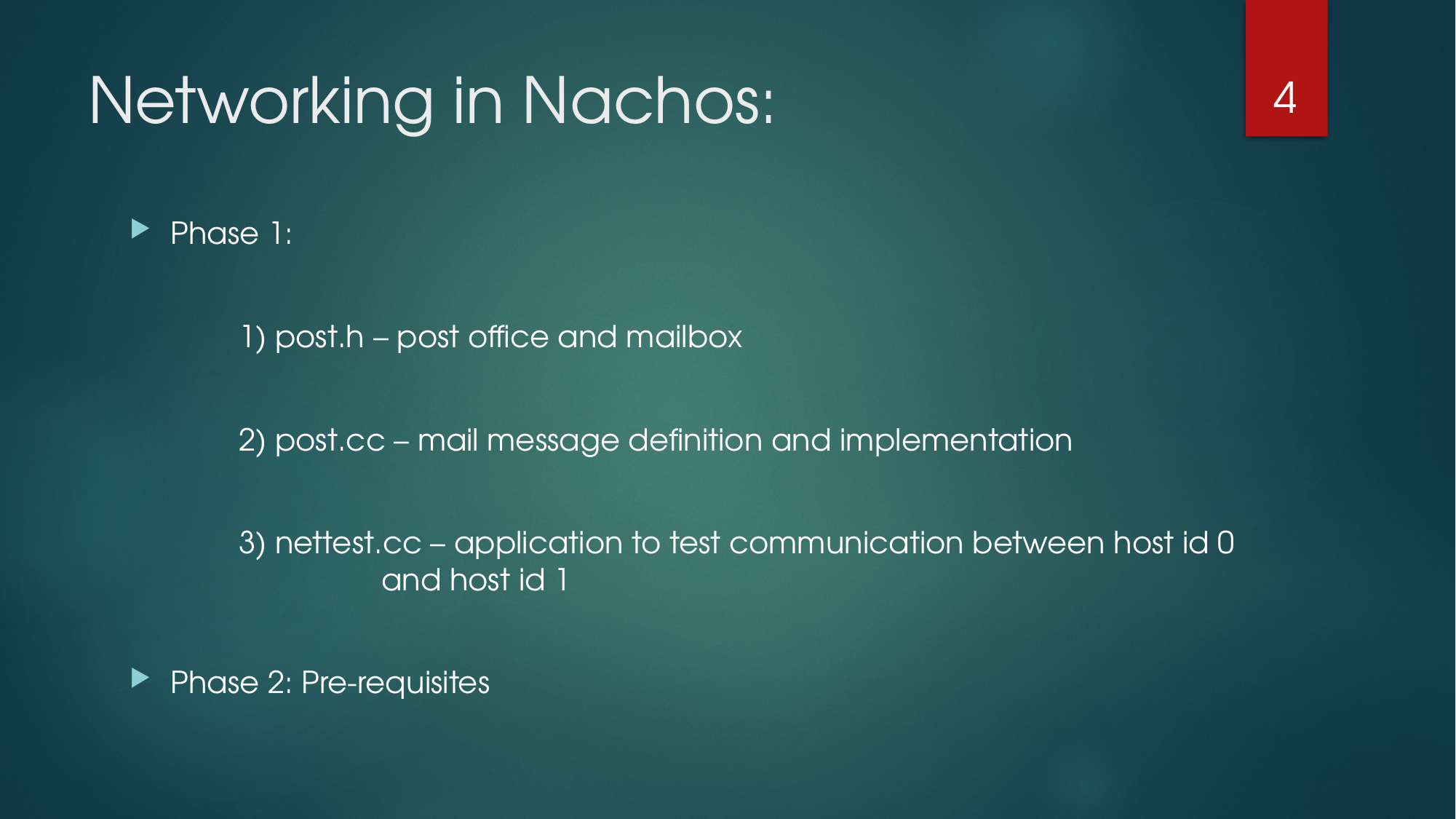

4
# Networking in Nachos:
Phase 1:

	1) post.h – post office and mailbox

	2) post.cc – mail message definition and implementation

	3) nettest.cc – application to test communication between host id 0 		    and host id 1

Phase 2: Pre-requisites